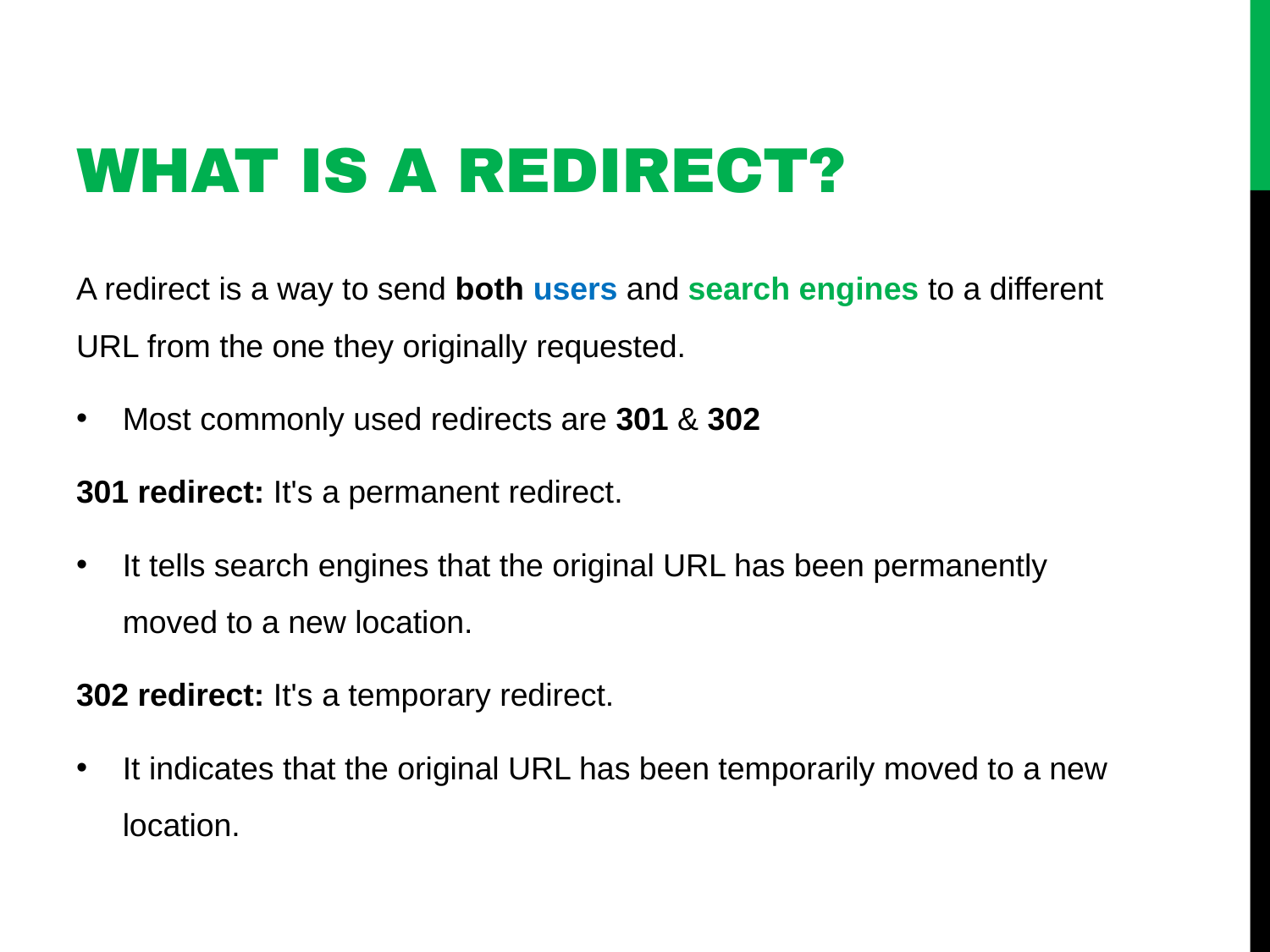

# What is a redirect?
A redirect is a way to send both users and search engines to a different URL from the one they originally requested.
Most commonly used redirects are 301 & 302
301 redirect: It's a permanent redirect.
It tells search engines that the original URL has been permanently moved to a new location.
302 redirect: It's a temporary redirect.
It indicates that the original URL has been temporarily moved to a new location.